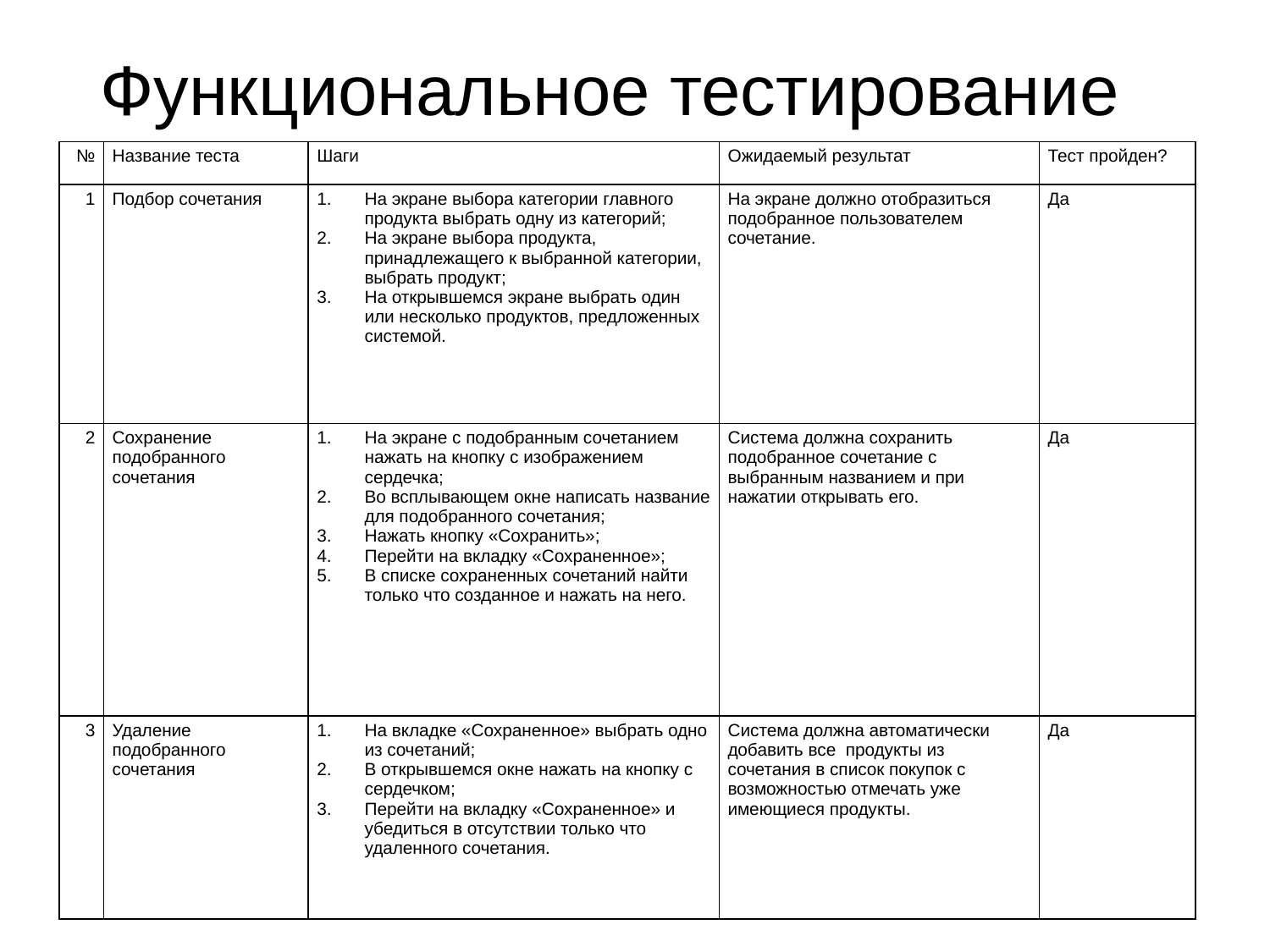

# Функциональное тестирование
| № | Название теста | Шаги | Ожидаемый результат | Тест пройден? |
| --- | --- | --- | --- | --- |
| 1 | Подбор сочетания | На экране выбора категории главного продукта выбрать одну из категорий; На экране выбора продукта, принадлежащего к выбранной категории, выбрать продукт; На открывшемся экране выбрать один или несколько продуктов, предложенных системой. | На экране должно отобразиться подобранное пользователем сочетание. | Да |
| 2 | Сохранение подобранного сочетания | На экране с подобранным сочетанием нажать на кнопку с изображением сердечка; Во всплывающем окне написать название для подобранного сочетания; Нажать кнопку «Сохранить»; Перейти на вкладку «Сохраненное»; В списке сохраненных сочетаний найти только что созданное и нажать на него. | Система должна сохранить подобранное сочетание с выбранным названием и при нажатии открывать его. | Да |
| 3 | Удаление подобранного сочетания | На вкладке «Сохраненное» выбрать одно из сочетаний; В открывшемся окне нажать на кнопку с сердечком; Перейти на вкладку «Сохраненное» и убедиться в отсутствии только что удаленного сочетания. | Система должна автоматически добавить все продукты из сочетания в список покупок с возможностью отмечать уже имеющиеся продукты. | Да |